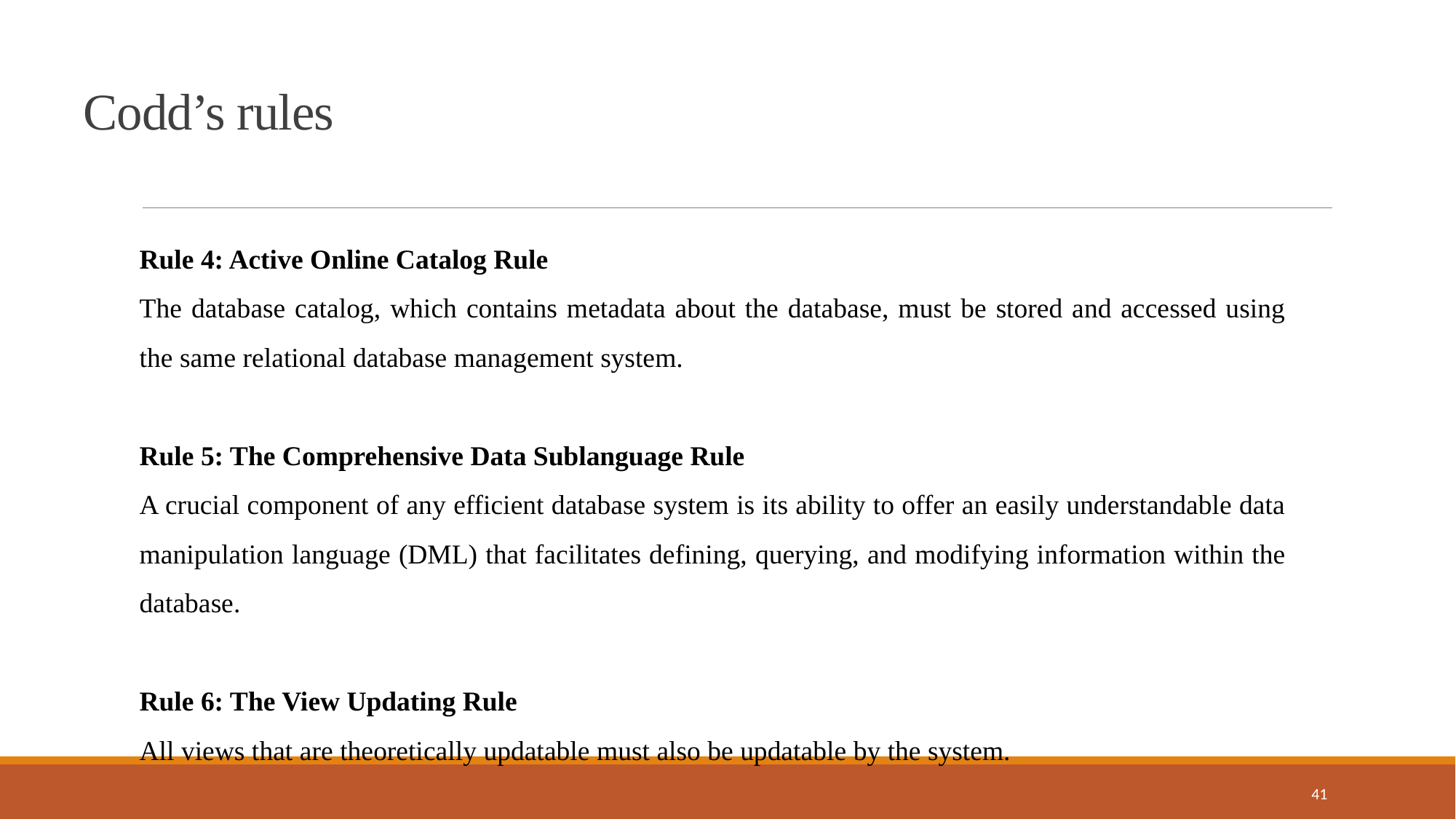

Codd’s rules
Rule 4: Active Online Catalog Rule
The database catalog, which contains metadata about the database, must be stored and accessed using the same relational database management system.

Rule 5: The Comprehensive Data Sublanguage Rule
A crucial component of any efficient database system is its ability to offer an easily understandable data manipulation language (DML) that facilitates defining, querying, and modifying information within the database.

Rule 6: The View Updating Rule
All views that are theoretically updatable must also be updatable by the system.
41